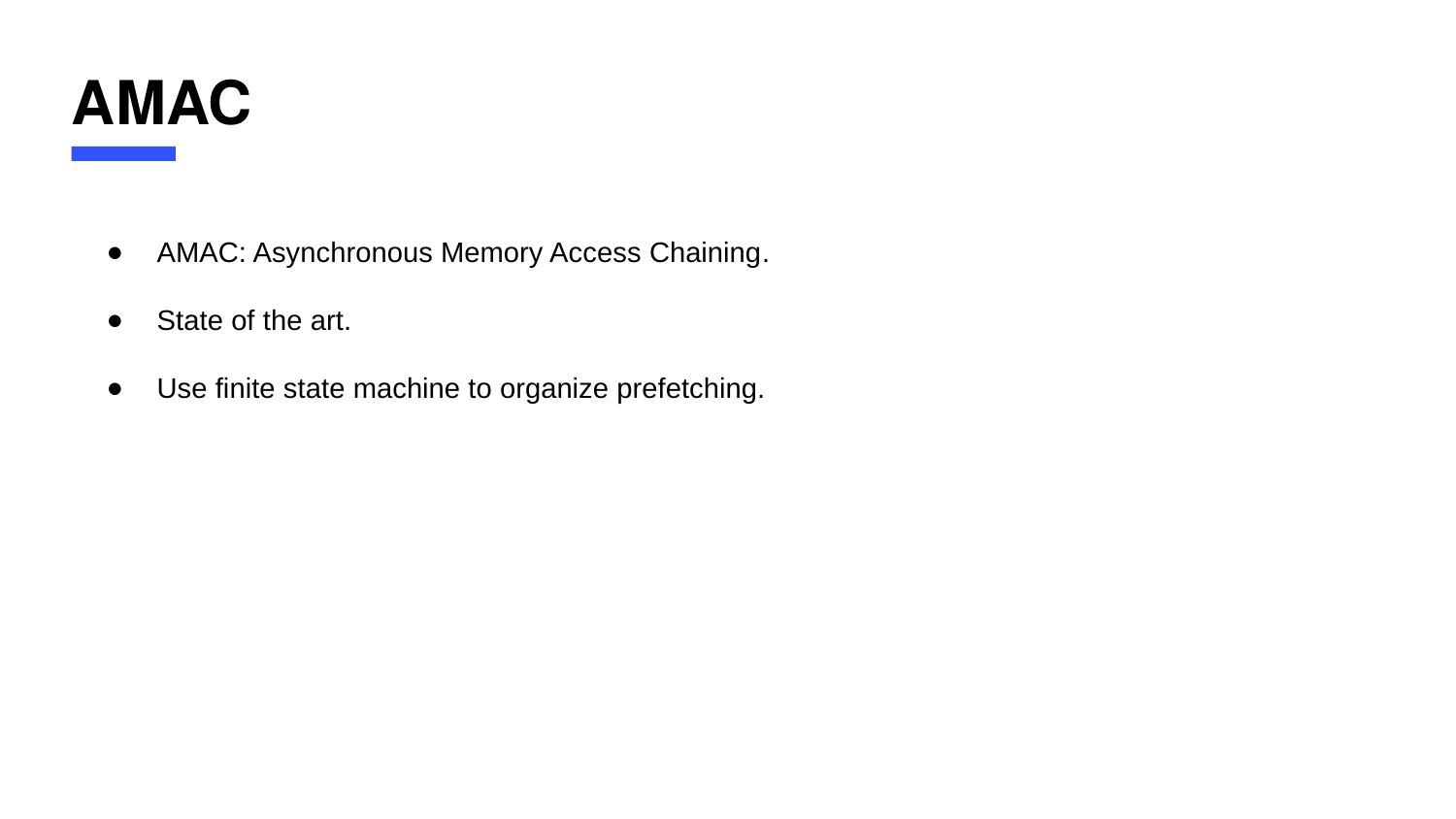

AMAC

AMAC: Asynchronous Memory Access Chaining.
State of the art.
Use finite state machine to organize prefetching.